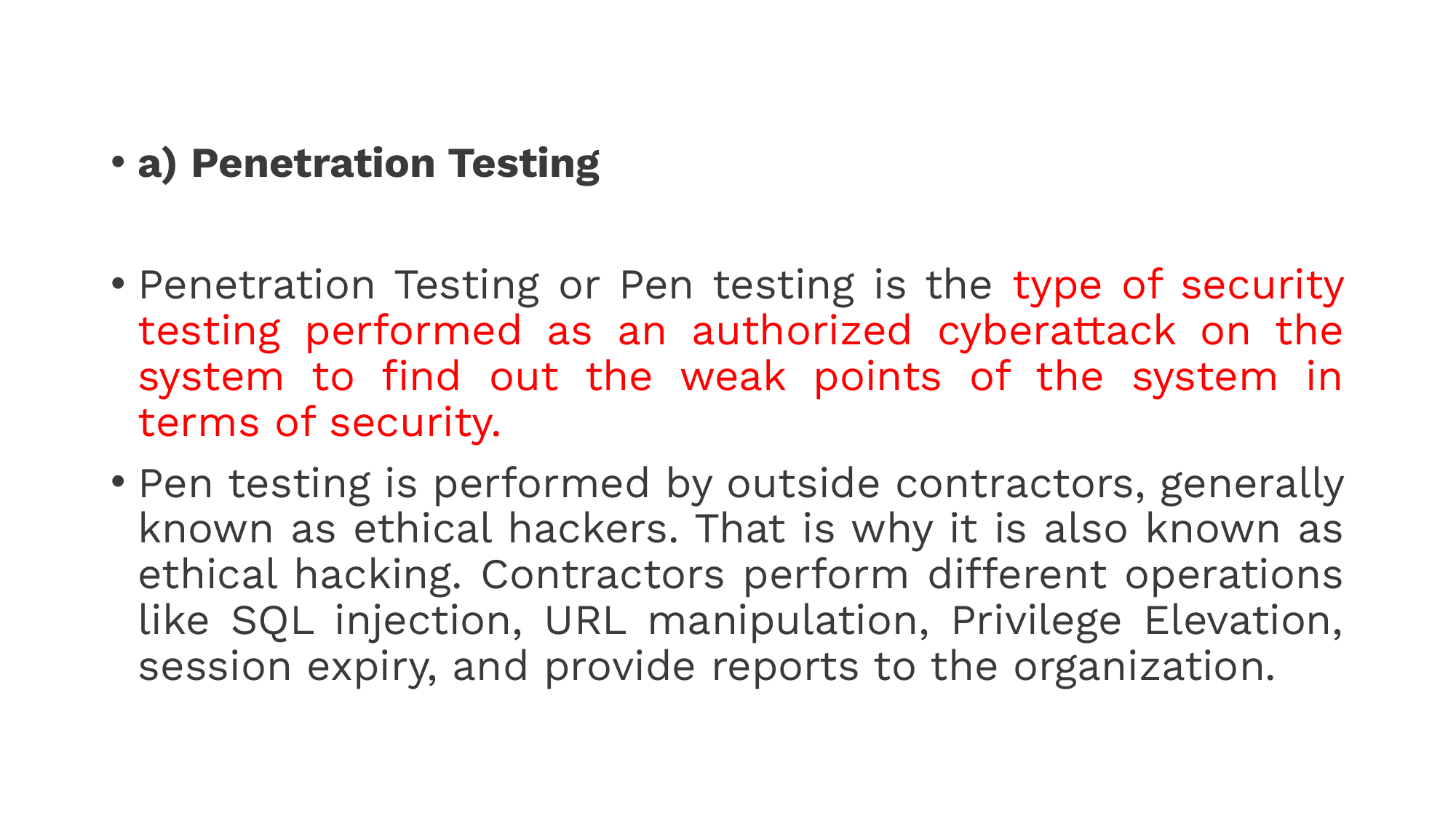

a) Penetration Testing

Penetration Testing or Pen testing is the type of security testing performed as an authorized cyberattack on the system to find out the weak points of the system in terms of security.
Pen testing is performed by outside contractors, generally known as ethical hackers. That is why it is also known as ethical hacking. Contractors perform different operations like SQL injection, URL manipulation, Privilege Elevation, session expiry, and provide reports to the organization.